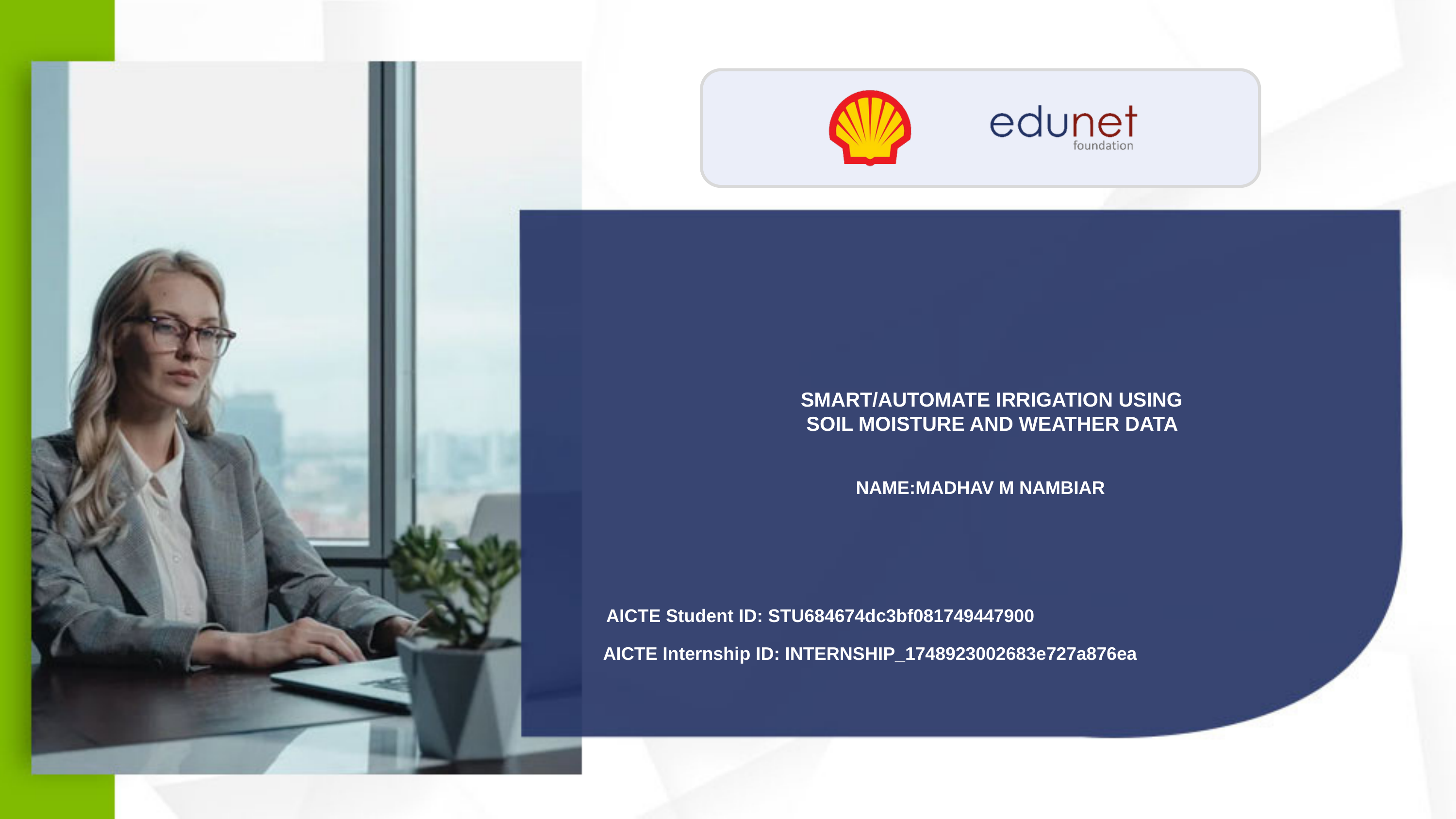

SMART/AUTOMATE IRRIGATION USING
 SOIL MOISTURE AND WEATHER DATA
NAME:MADHAV M NAMBIAR
AICTE Student ID: STU684674dc3bf081749447900
 AICTE Internship ID: INTERNSHIP_1748923002683e727a876ea